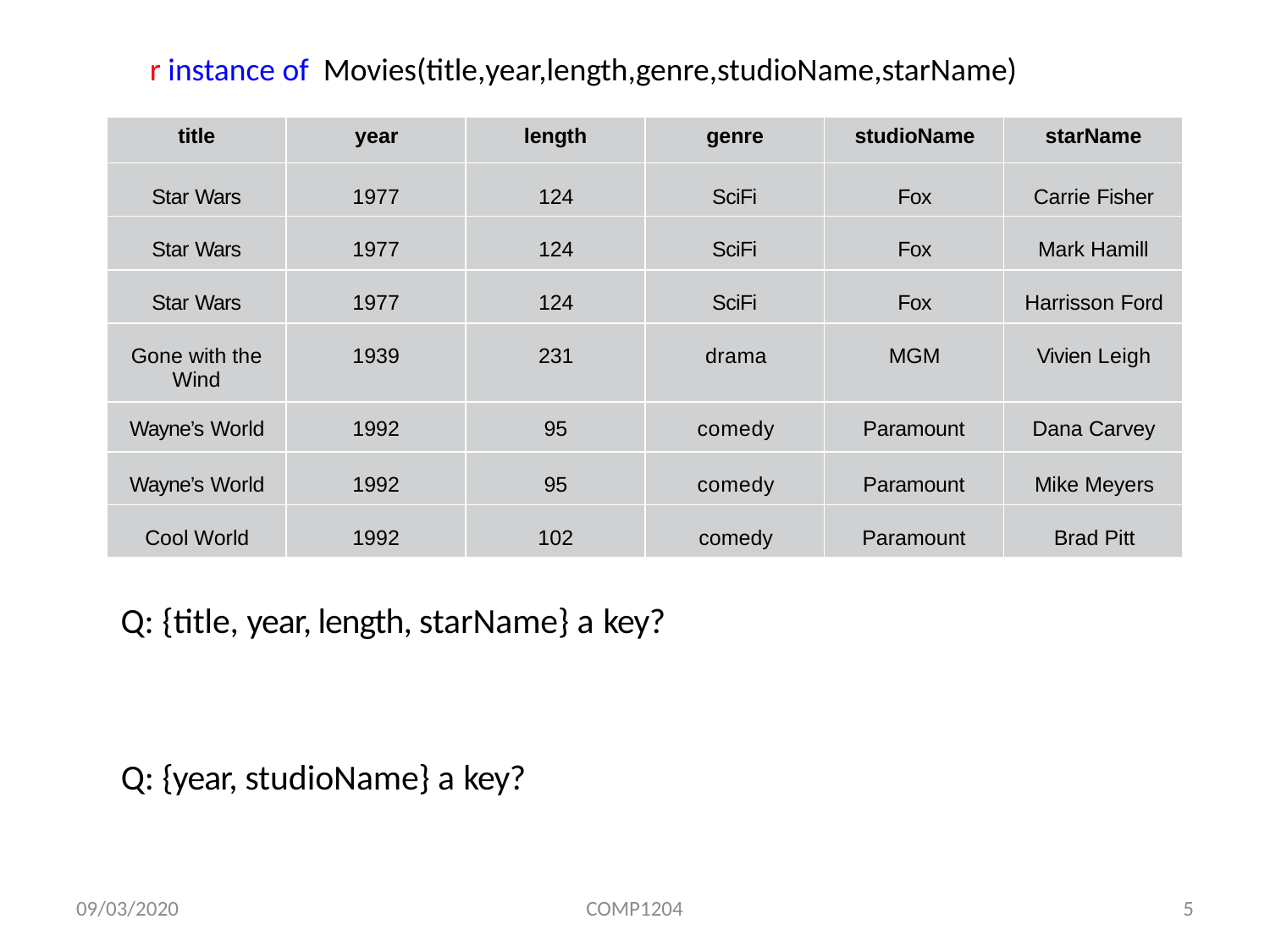

r instance of  Movies(title,year,length,genre,studioName,starName)
| title | year | length | genre | studioName | starName |
| --- | --- | --- | --- | --- | --- |
| Star Wars | 1977 | 124 | SciFi | Fox | Carrie Fisher |
| Star Wars | 1977 | 124 | SciFi | Fox | Mark Hamill |
| Star Wars | 1977 | 124 | SciFi | Fox | Harrisson Ford |
| Gone with the Wind | 1939 | 231 | drama | MGM | Vivien Leigh |
| Wayne’s World | 1992 | 95 | comedy | Paramount | Dana Carvey |
| Wayne’s World | 1992 | 95 | comedy | Paramount | Mike Meyers |
| Cool World | 1992 | 102 | comedy | Paramount | Brad Pitt |
Q: {title, year, length, starName} a key?
Q: {year, studioName} a key?
09/03/2020
COMP1204
5